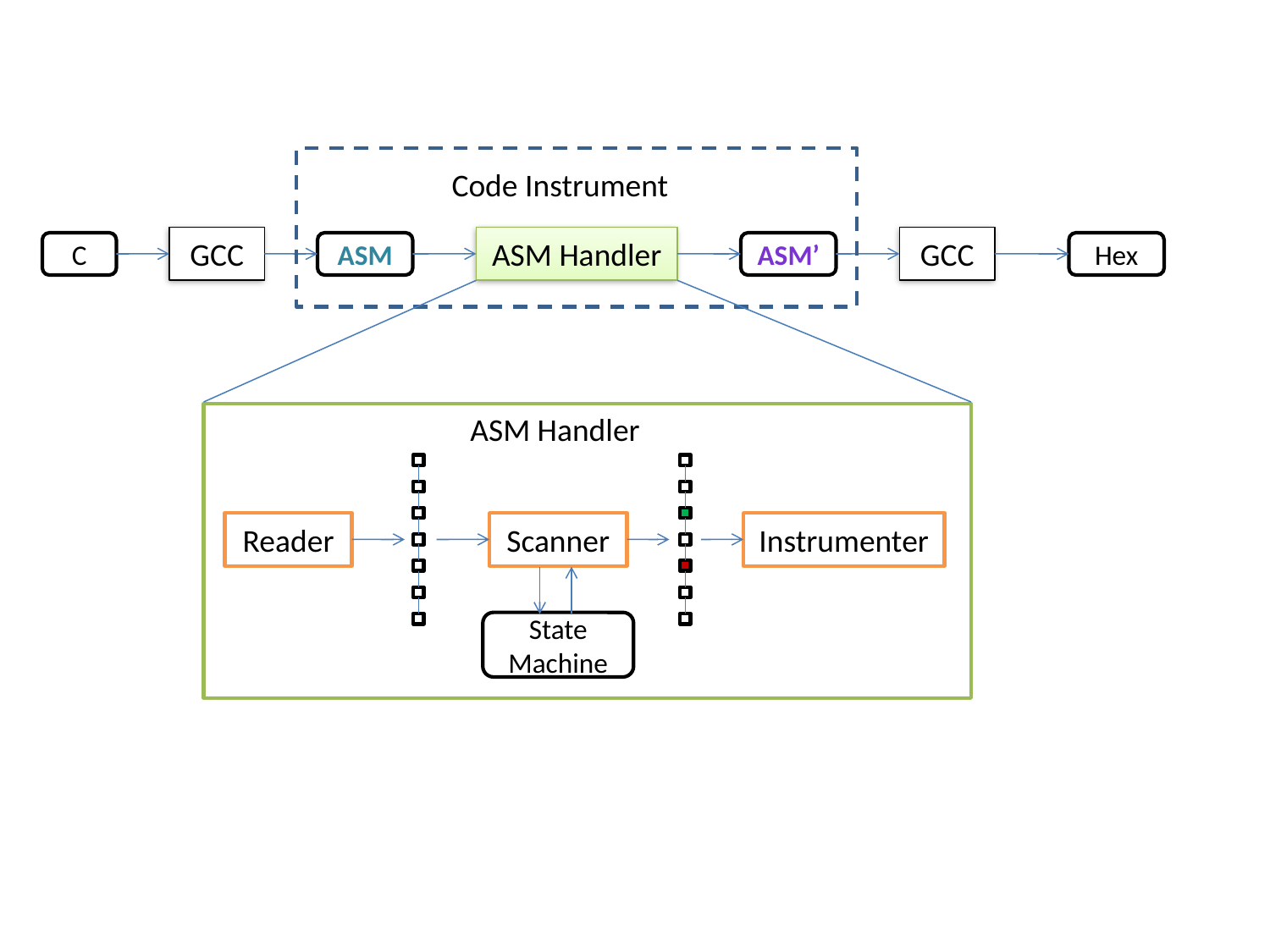

Code Instrument
GCC
ASM Handler
GCC
C
ASM
ASM’
Hex

ASM Handler

Reader
Scanner
Instrumenter
State Machine